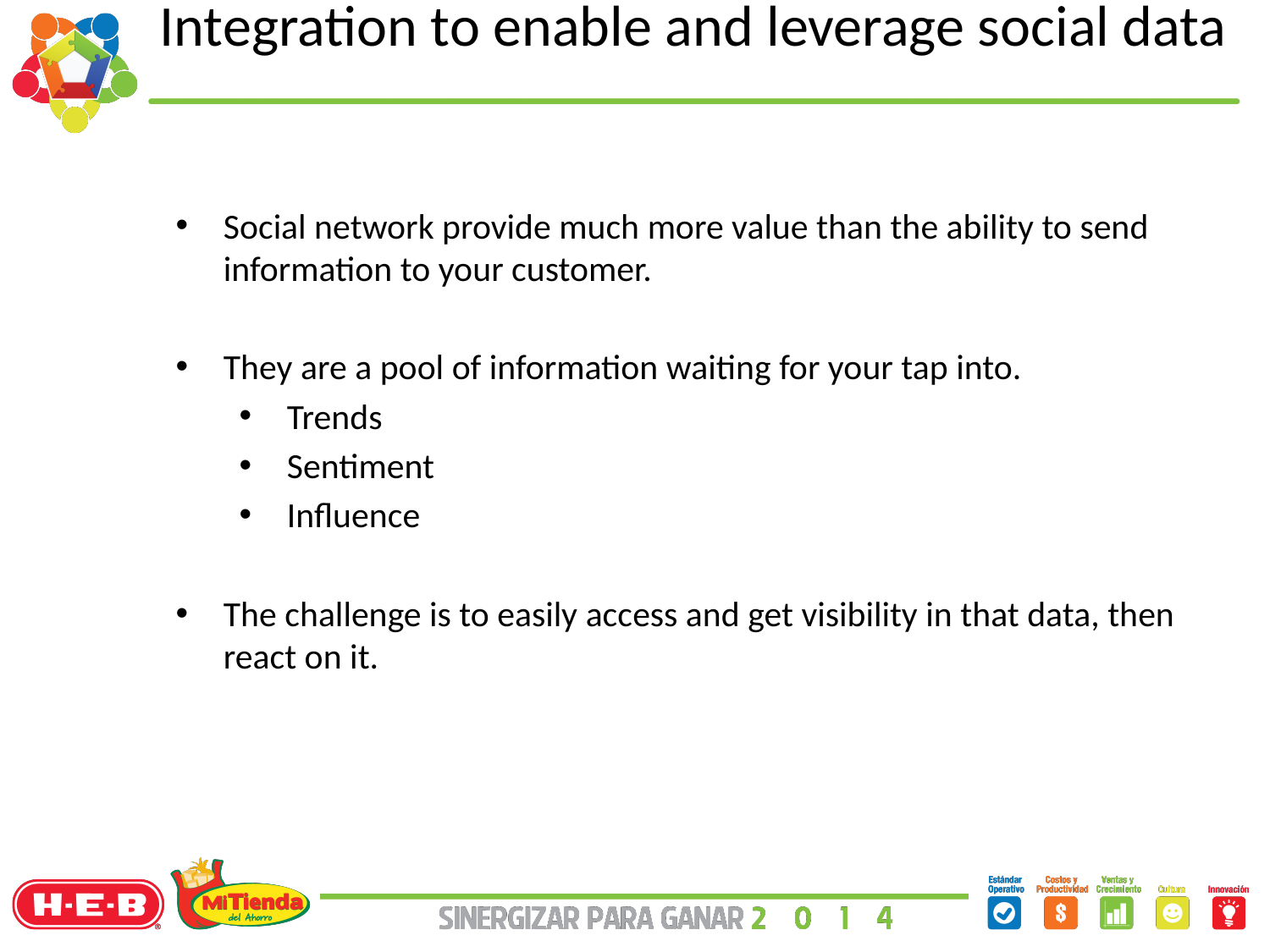

Integration to enable and leverage social data

Social network provide much more value than the ability to send information to your customer.

They are a pool of information waiting for your tap into.
Trends
Sentiment
Influence

The challenge is to easily access and get visibility in that data, then react on it.